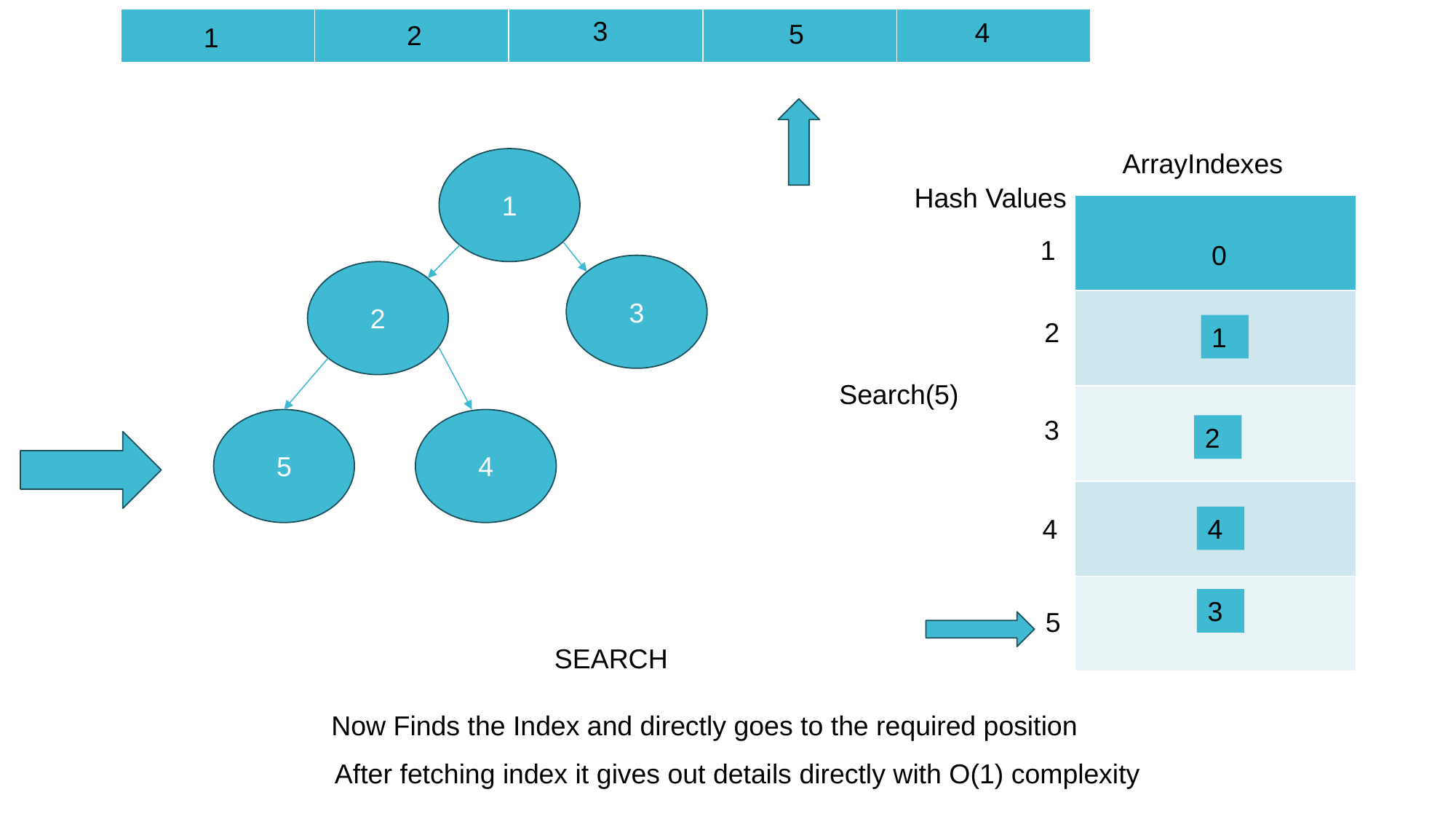

3
|  |  |  |  |  |
| --- | --- | --- | --- | --- |
4
5
2
1

ArrayIndexes
1
Hash Values
|  |
| --- |
|  |
|  |
|  |
|  |
1
0
3
2
2
1
Search(5)
3
5
4
2

4
4
3
5

SEARCH
Now Finds the Index and directly goes to the required position
After fetching index it gives out details directly with O(1) complexity